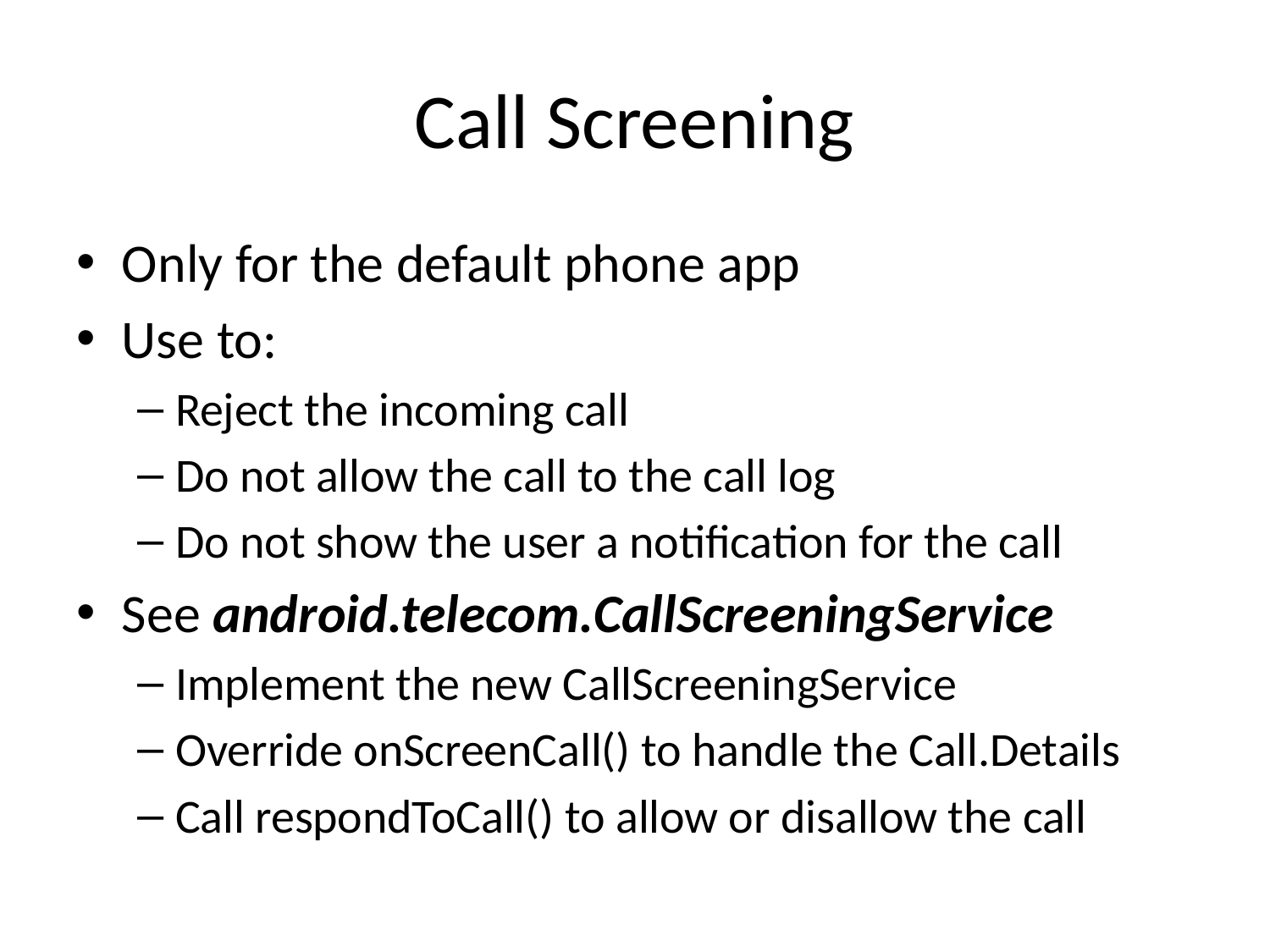

# Call Screening
Only for the default phone app
Use to:
Reject the incoming call
Do not allow the call to the call log
Do not show the user a notification for the call
See android.telecom.CallScreeningService
Implement the new CallScreeningService
Override onScreenCall() to handle the Call.Details
Call respondToCall() to allow or disallow the call